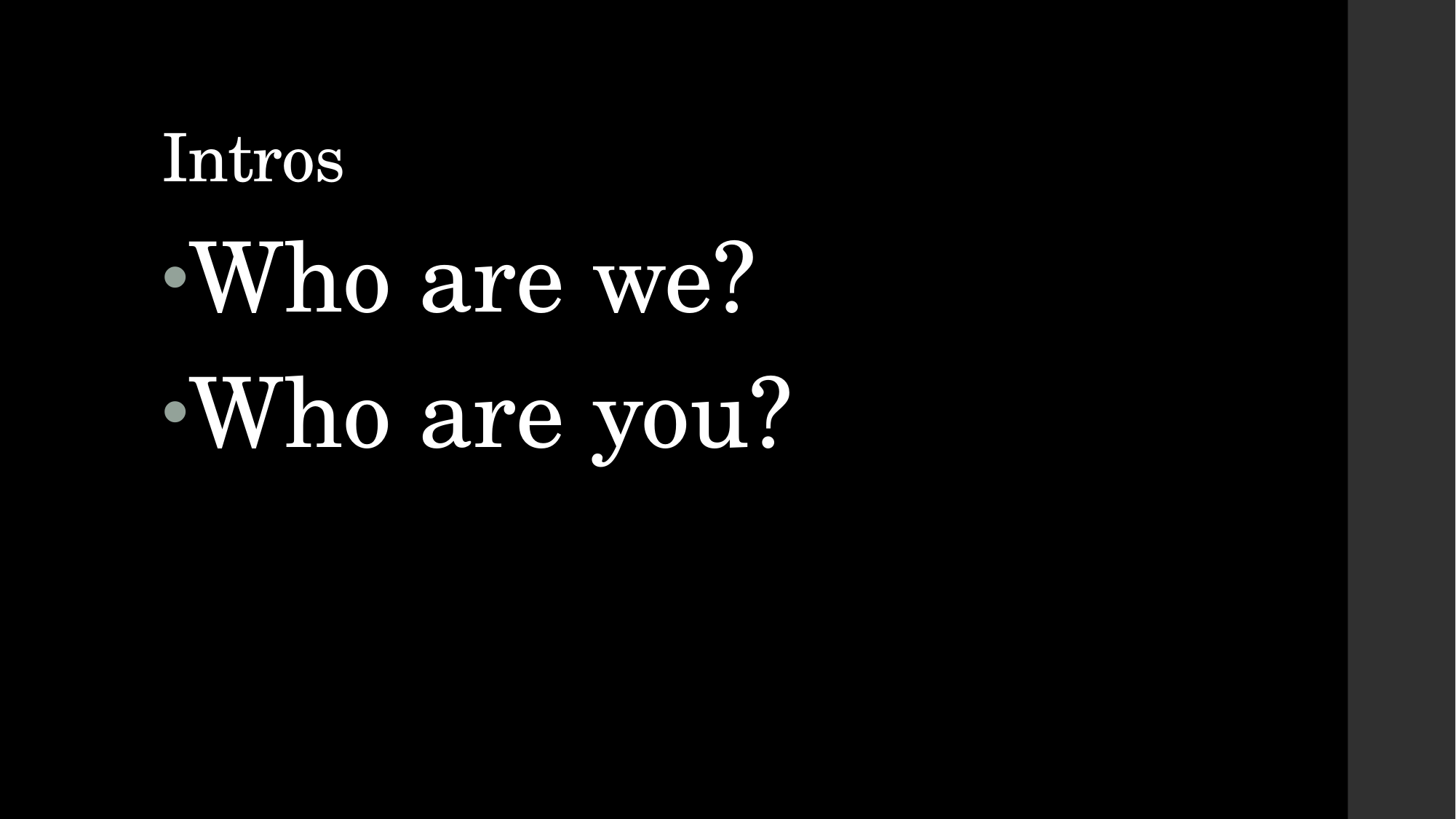

# Intros
Who are we?
Who are you?